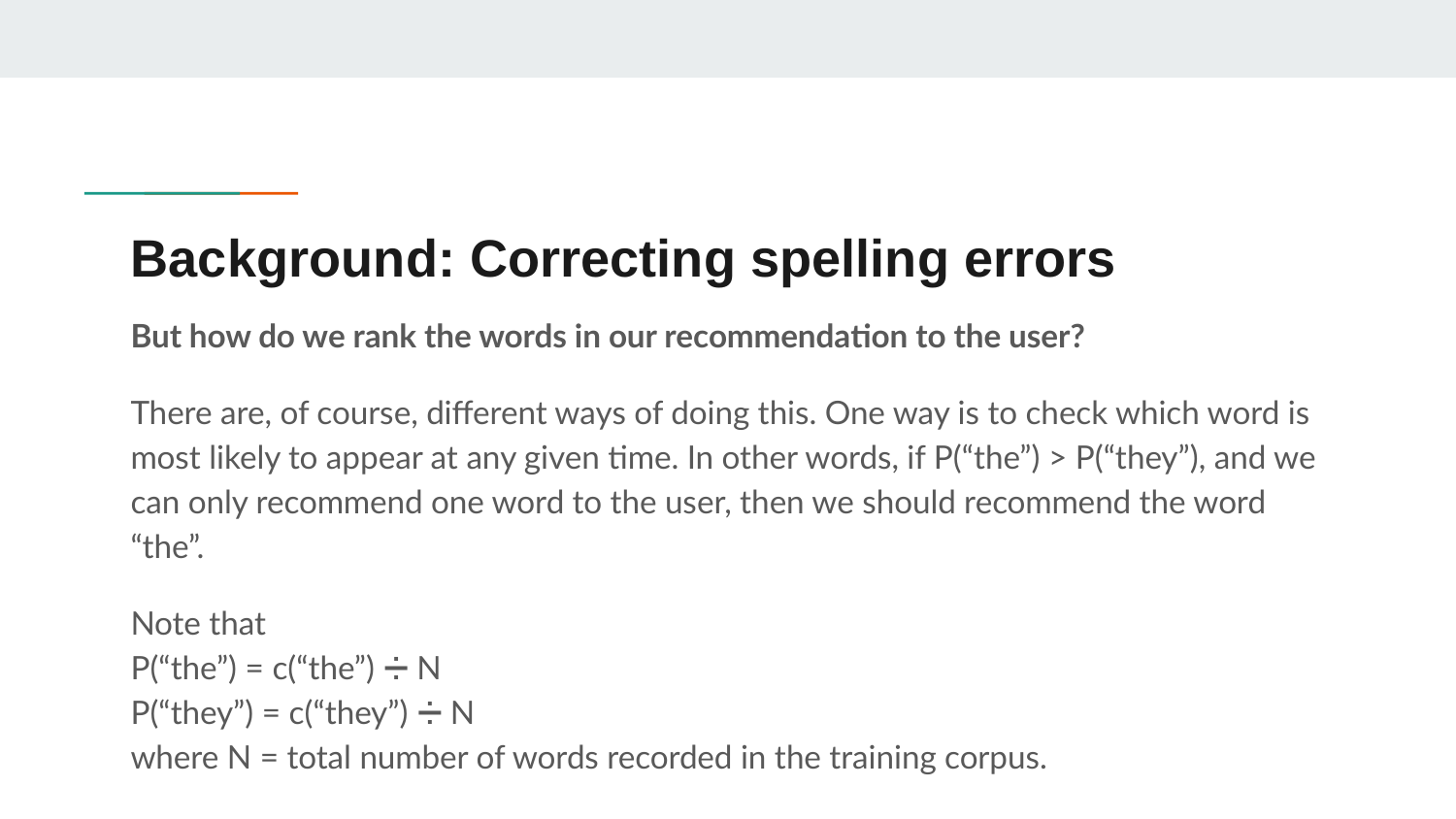

# Background: Correcting spelling errors
But how do we rank the words in our recommendation to the user?
There are, of course, different ways of doing this. One way is to check which word is most likely to appear at any given time. In other words, if P(“the”) > P(“they”), and we can only recommend one word to the user, then we should recommend the word “the”.
Note that
P(“the”) = c(“the”) ➗ N
P(“they”) = c(“they”) ➗ N
where N = total number of words recorded in the training corpus.